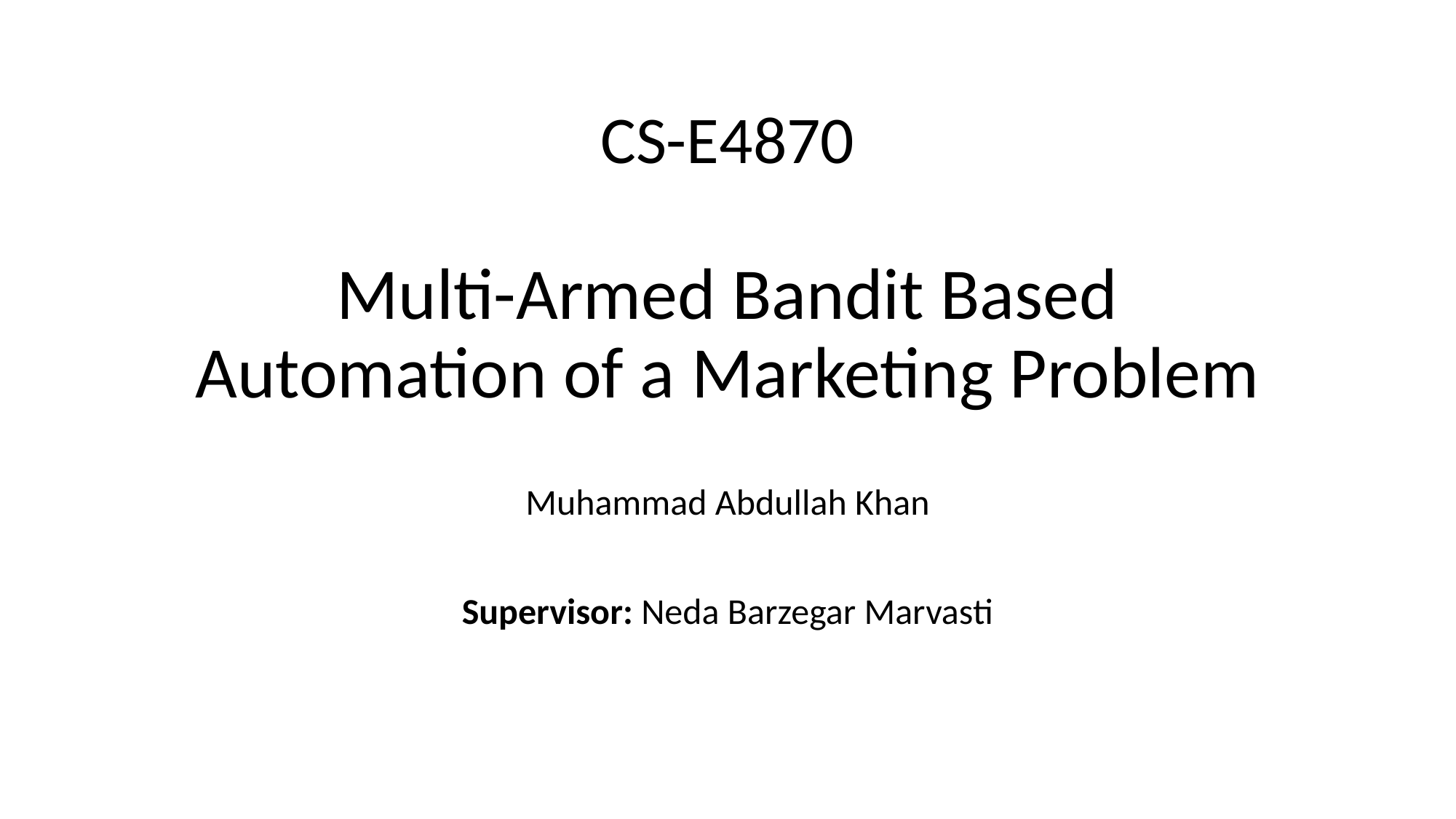

# CS-E4870 Multi-Armed Bandit Based Automation of a Marketing Problem
Muhammad Abdullah Khan

Supervisor: Neda Barzegar Marvasti